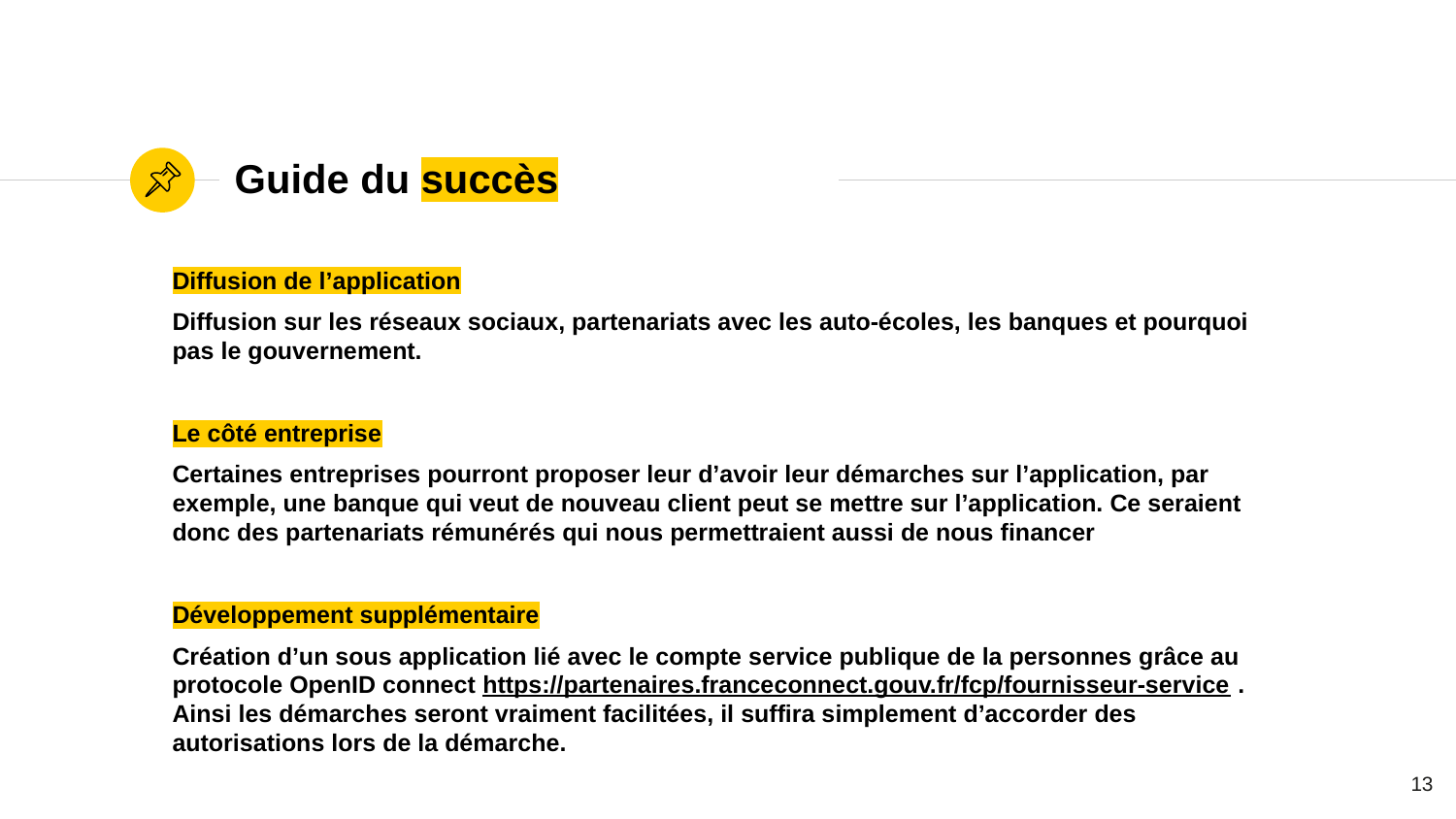

# Guide du succès

Diffusion de l’application
Diffusion sur les réseaux sociaux, partenariats avec les auto-écoles, les banques et pourquoi pas le gouvernement.

Le côté entreprise
Certaines entreprises pourront proposer leur d’avoir leur démarches sur l’application, par exemple, une banque qui veut de nouveau client peut se mettre sur l’application. Ce seraient donc des partenariats rémunérés qui nous permettraient aussi de nous financer

Développement supplémentaire
Création d’un sous application lié avec le compte service publique de la personnes grâce au protocole OpenID connect https://partenaires.franceconnect.gouv.fr/fcp/fournisseur-service . Ainsi les démarches seront vraiment facilitées, il suffira simplement d’accorder des autorisations lors de la démarche.

13